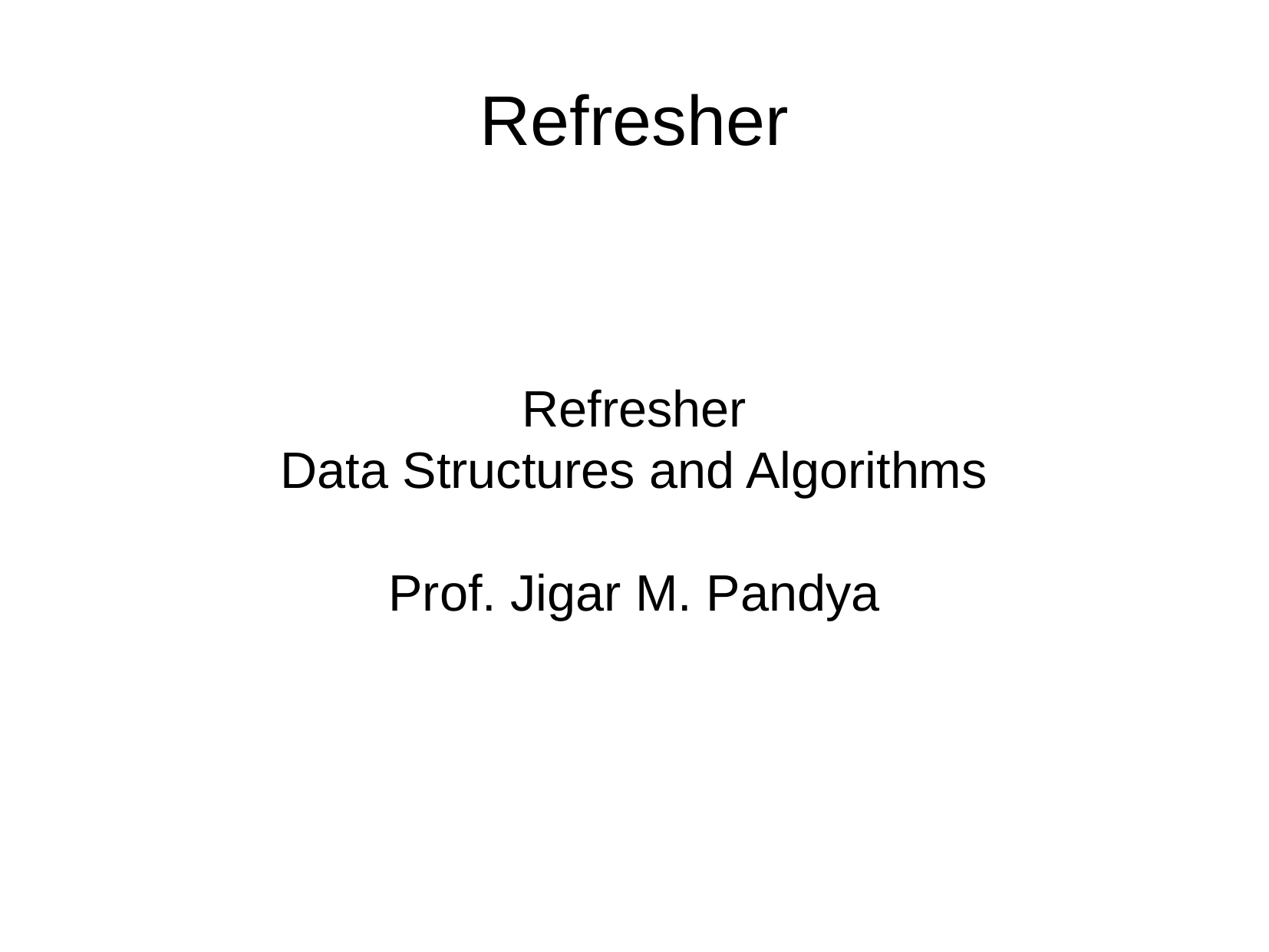

Refresher
Refresher
Data Structures and Algorithms

Prof. Jigar M. Pandya